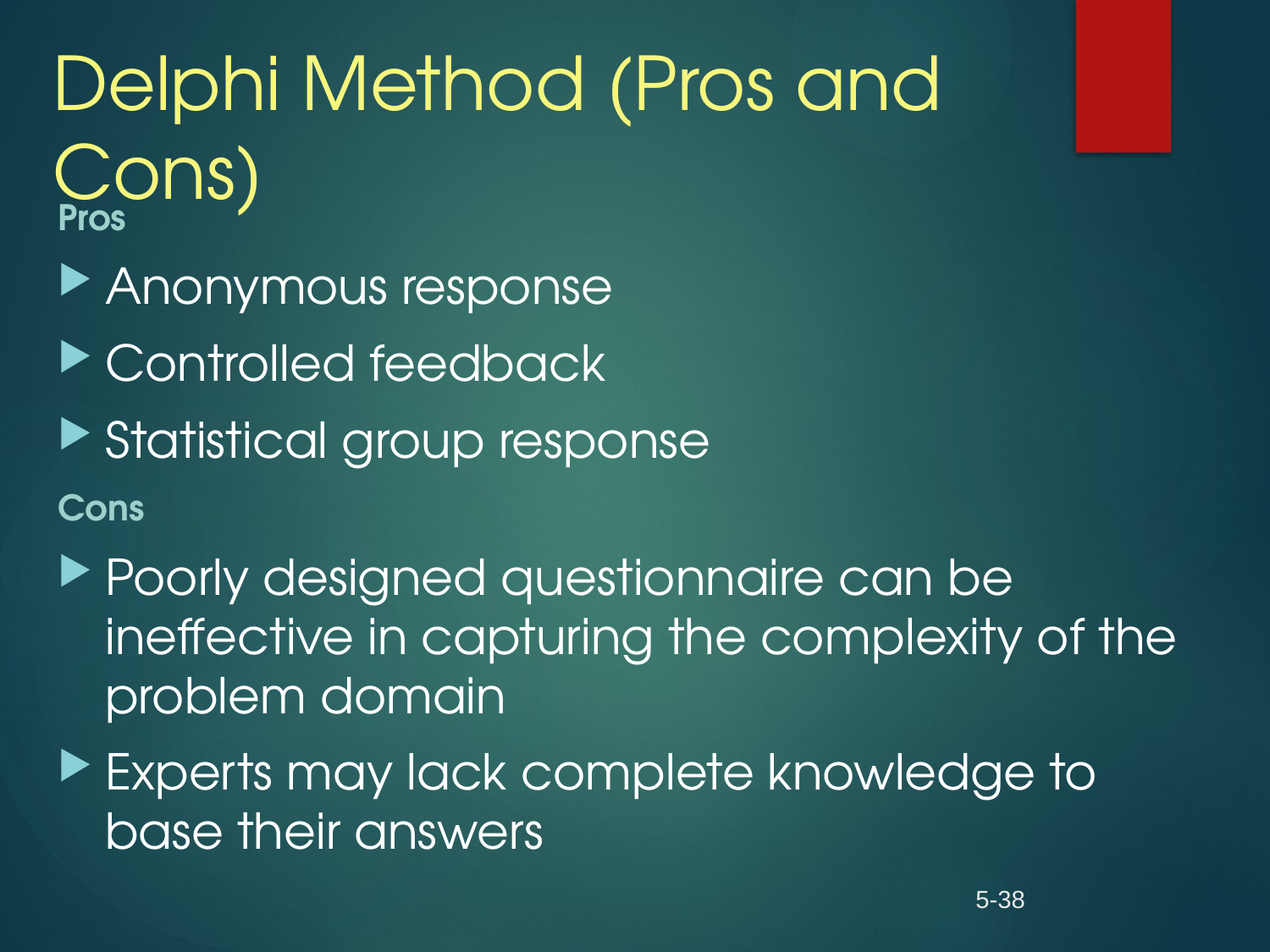

# Delphi Method (Pros and Cons)
Pros
Anonymous response
Controlled feedback
Statistical group response
Cons
Poorly designed questionnaire can be ineffective in capturing the complexity of the problem domain
Experts may lack complete knowledge to base their answers
5-38